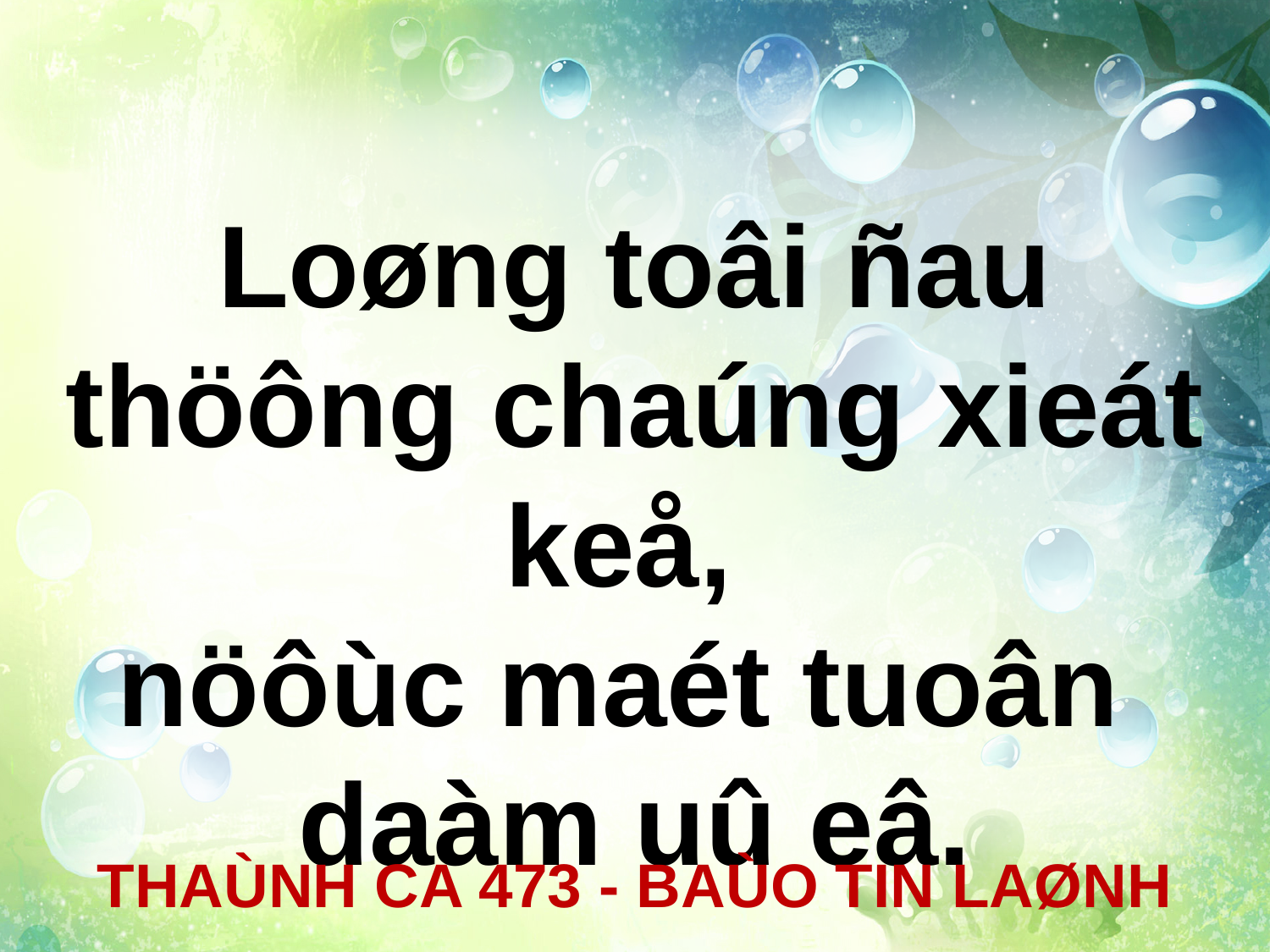

Loøng toâi ñau thöông chaúng xieát keå,
nöôùc maét tuoân
daàm uû eâ.
THAÙNH CA 473 - BAÙO TIN LAØNH